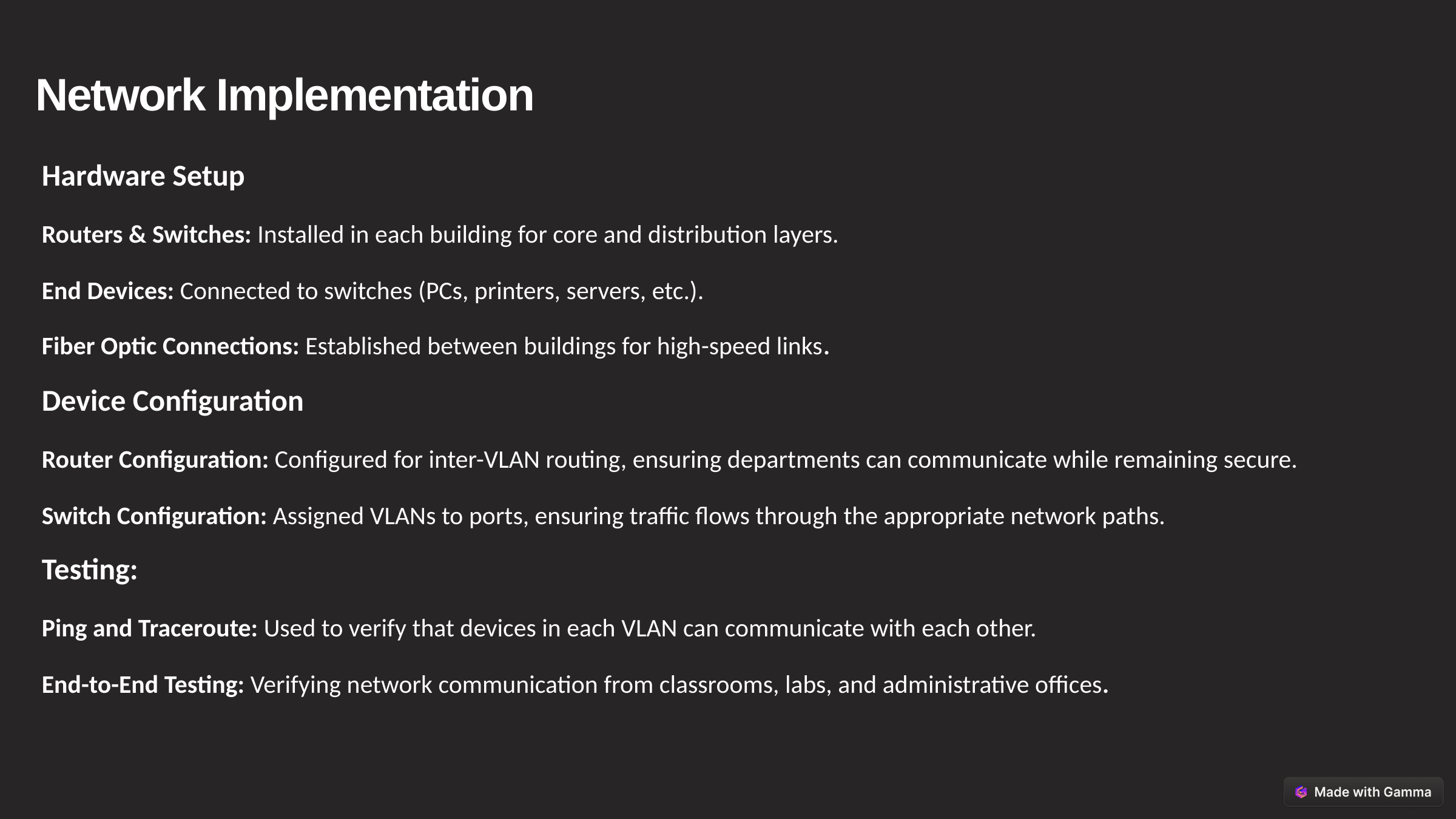

Network Implementation
Hardware Setup
Routers & Switches: Installed in each building for core and distribution layers.
End Devices: Connected to switches (PCs, printers, servers, etc.).
Fiber Optic Connections: Established between buildings for high-speed links.
Device Configuration
Router Configuration: Configured for inter-VLAN routing, ensuring departments can communicate while remaining secure.
Switch Configuration: Assigned VLANs to ports, ensuring traffic flows through the appropriate network paths.
Testing:
Ping and Traceroute: Used to verify that devices in each VLAN can communicate with each other.
End-to-End Testing: Verifying network communication from classrooms, labs, and administrative offices.